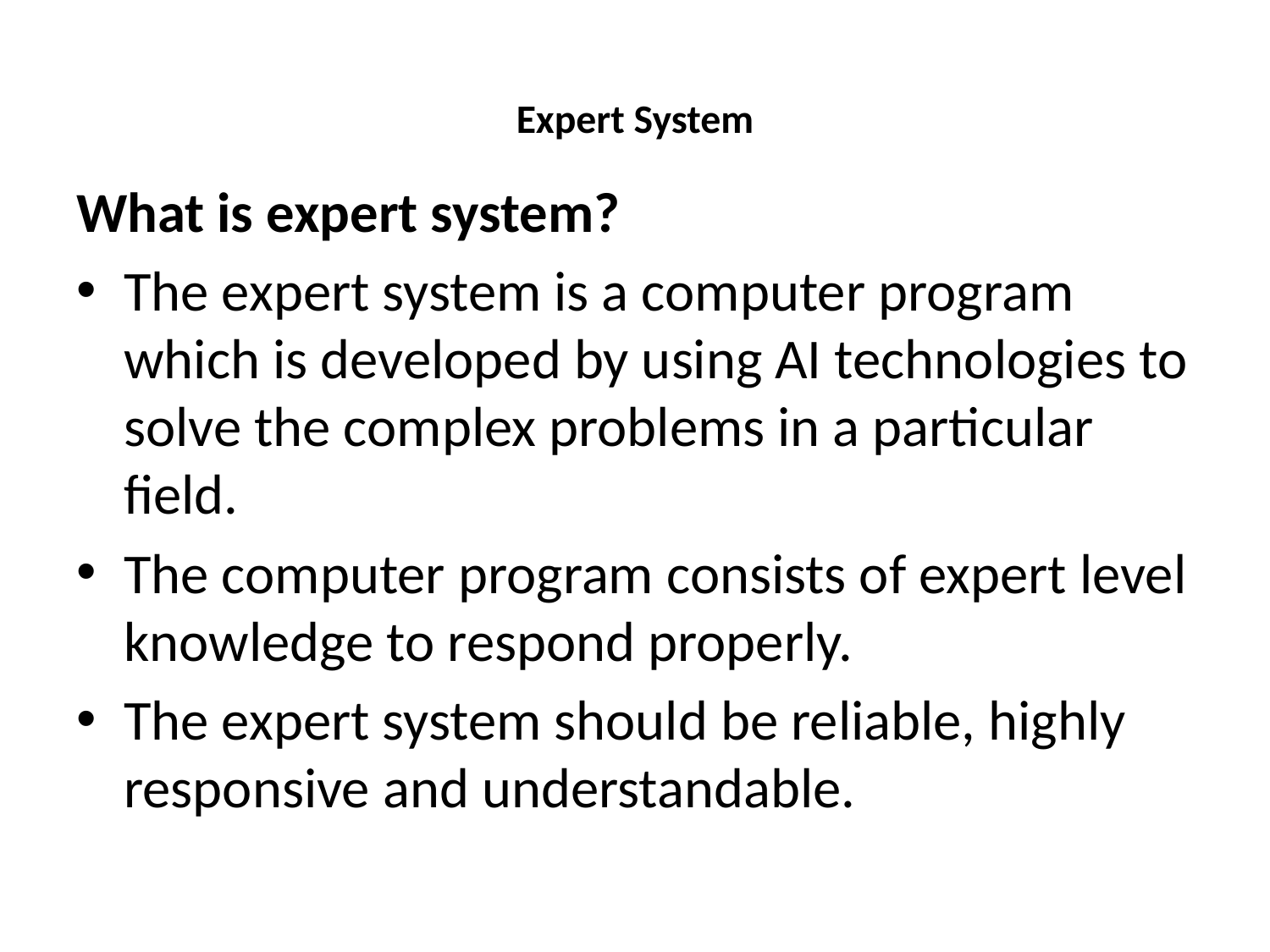

# Expert System
What is expert system?
The expert system is a computer program which is developed by using AI technologies to solve the complex problems in a particular field.
The computer program consists of expert level knowledge to respond properly.
The expert system should be reliable, highly responsive and understandable.